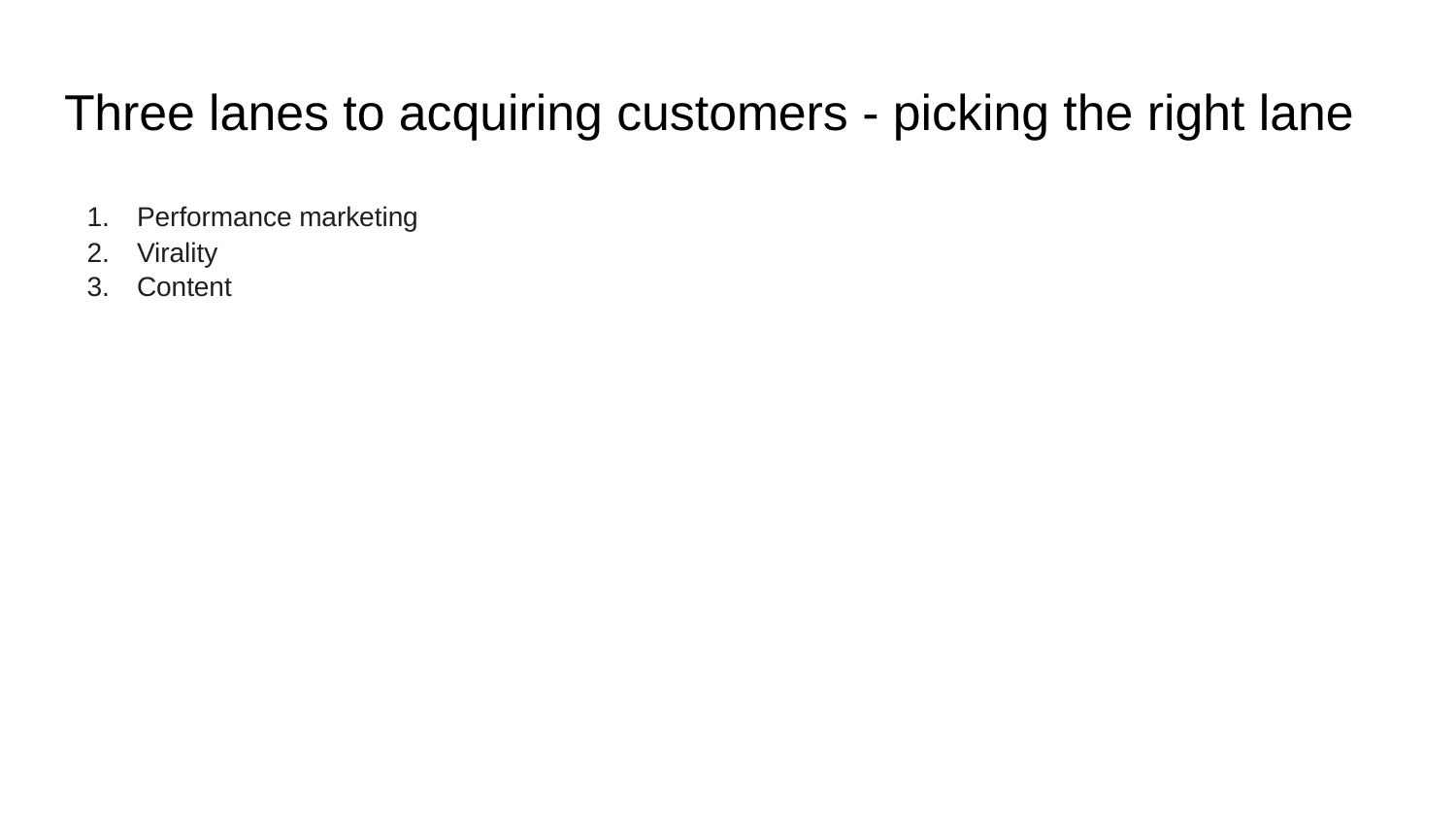

# Three lanes to acquiring customers - picking the right lane
Performance marketing
Virality
Content